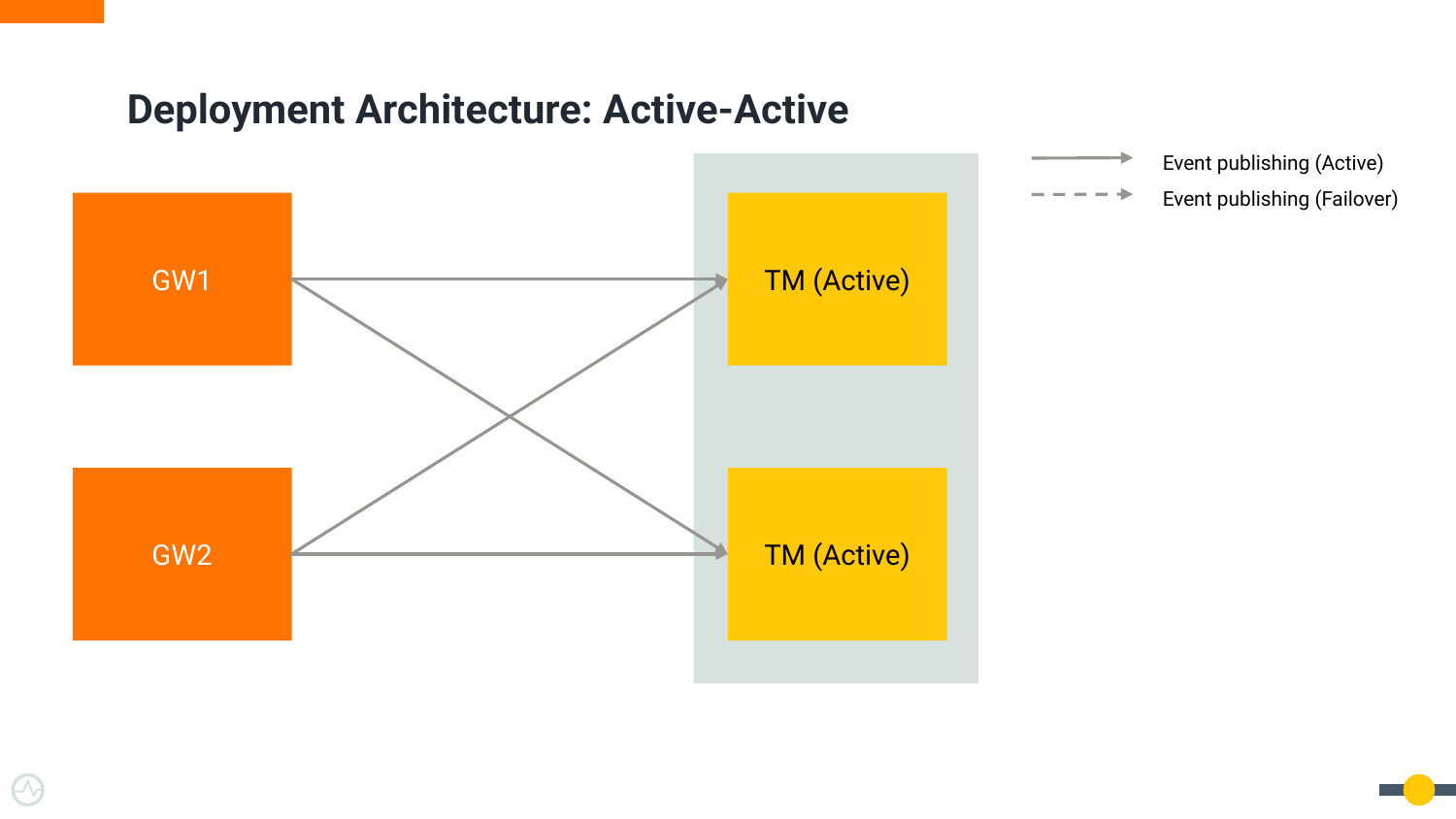

# Deployment Architecture: Active-Active
Event publishing (Active)

Event publishing (Failover)
GW1
TM (Active)
GW2
TM (Active)